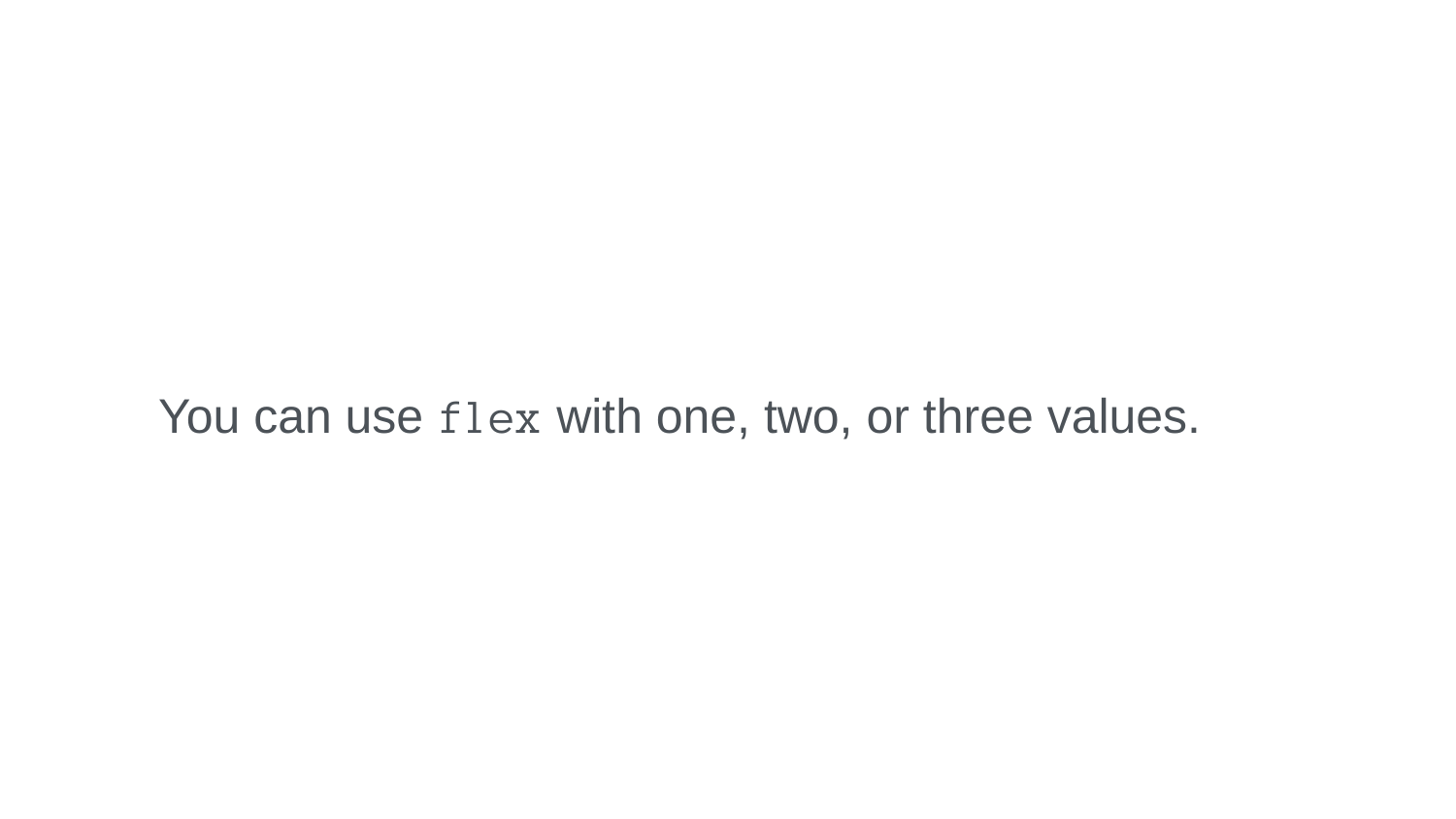

You can use flex with one, two, or three values.